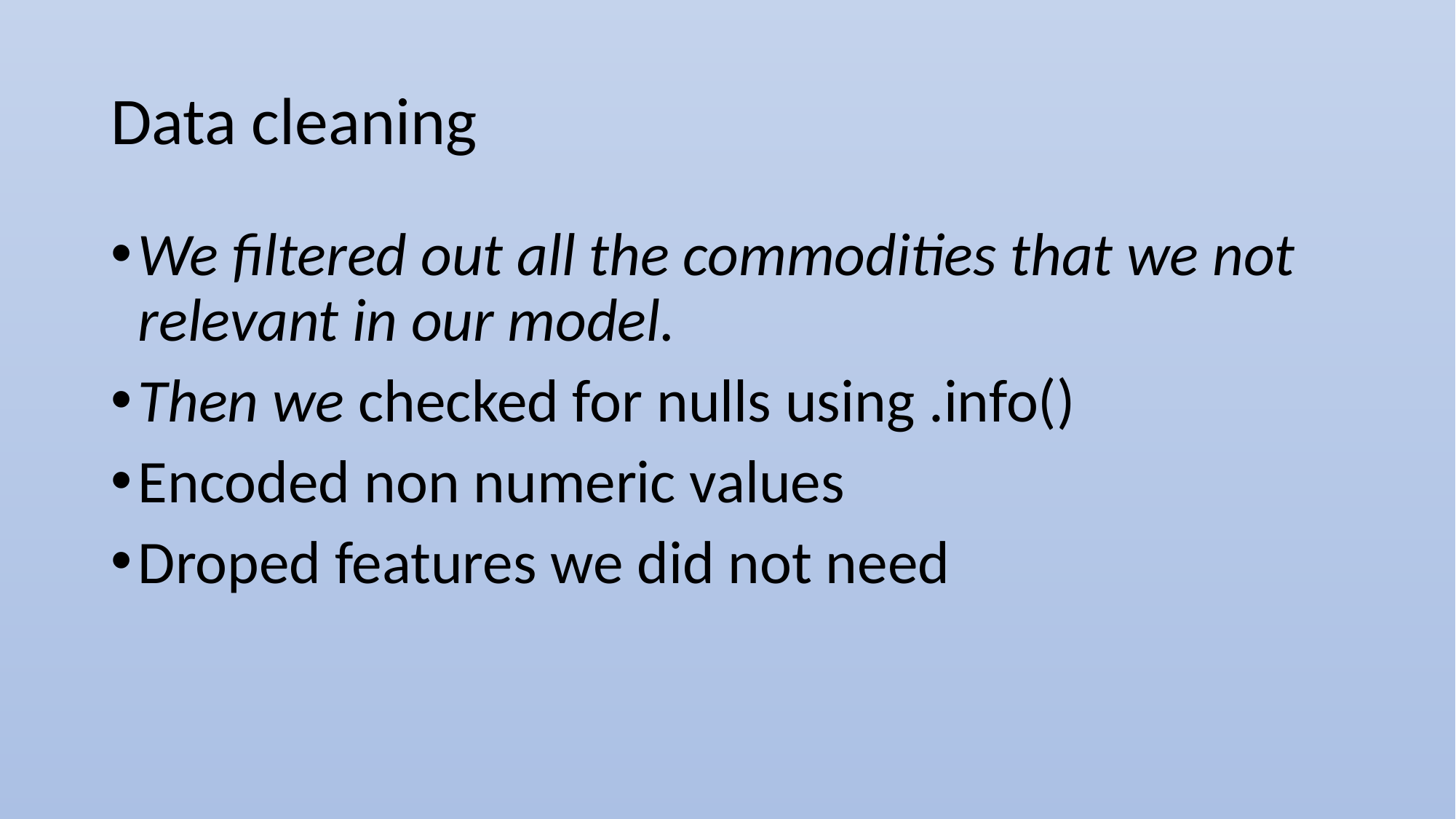

# Data cleaning
We filtered out all the commodities that we not relevant in our model.
Then we checked for nulls using .info()
Encoded non numeric values
Droped features we did not need